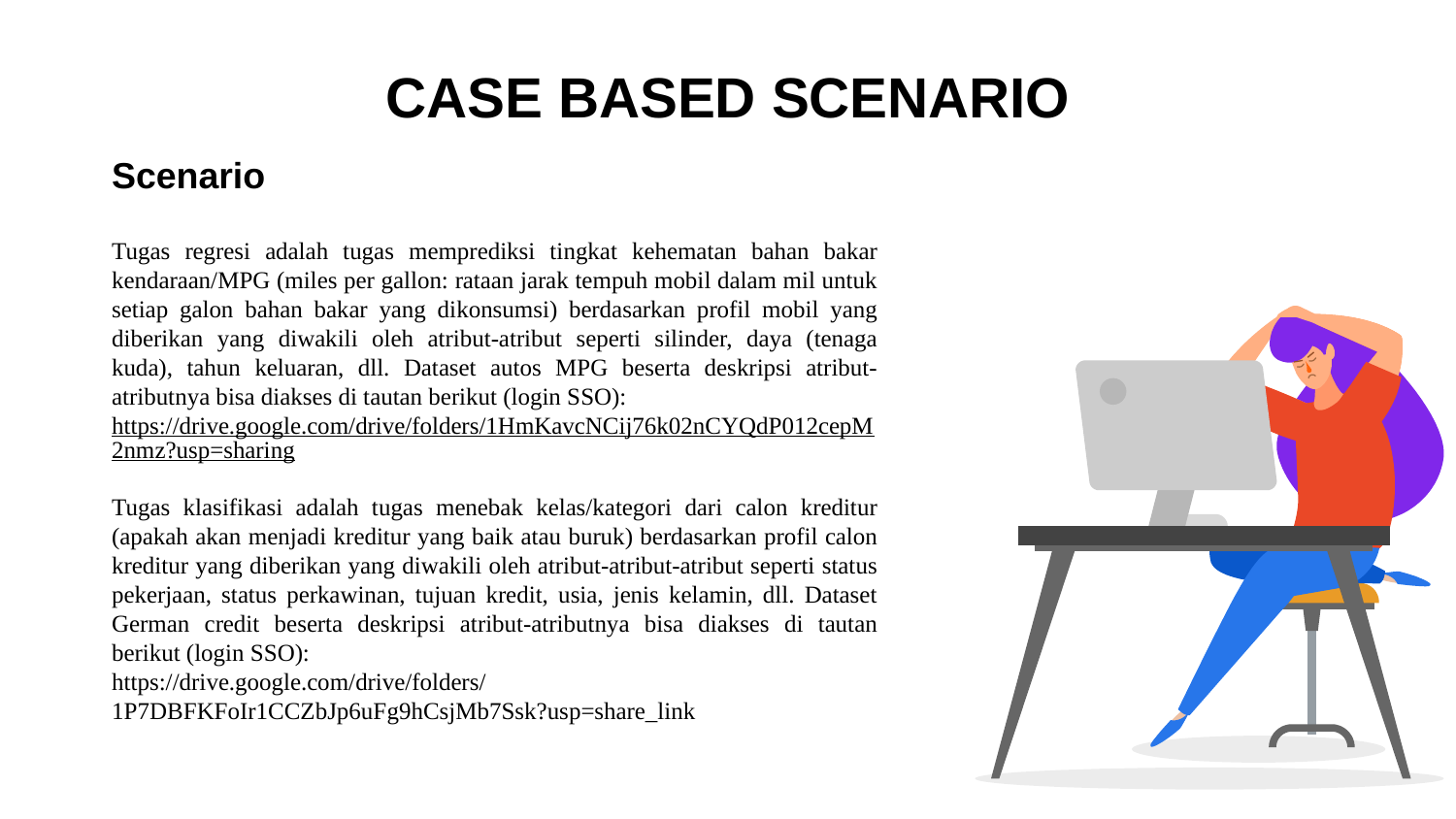

# CASE BASED SCENARIO
Scenario
Tugas regresi adalah tugas memprediksi tingkat kehematan bahan bakar kendaraan/MPG (miles per gallon: rataan jarak tempuh mobil dalam mil untuk setiap galon bahan bakar yang dikonsumsi) berdasarkan profil mobil yang diberikan yang diwakili oleh atribut-atribut seperti silinder, daya (tenaga kuda), tahun keluaran, dll. Dataset autos MPG beserta deskripsi atribut-atributnya bisa diakses di tautan berikut (login SSO):
https://drive.google.com/drive/folders/1HmKavcNCij76k02nCYQdP012cepM2nmz?usp=sharing

Tugas klasifikasi adalah tugas menebak kelas/kategori dari calon kreditur (apakah akan menjadi kreditur yang baik atau buruk) berdasarkan profil calon kreditur yang diberikan yang diwakili oleh atribut-atribut-atribut seperti status pekerjaan, status perkawinan, tujuan kredit, usia, jenis kelamin, dll. Dataset German credit beserta deskripsi atribut-atributnya bisa diakses di tautan berikut (login SSO):
https://drive.google.com/drive/folders/1P7DBFKFoIr1CCZbJp6uFg9hCsjMb7Ssk?usp=share_link